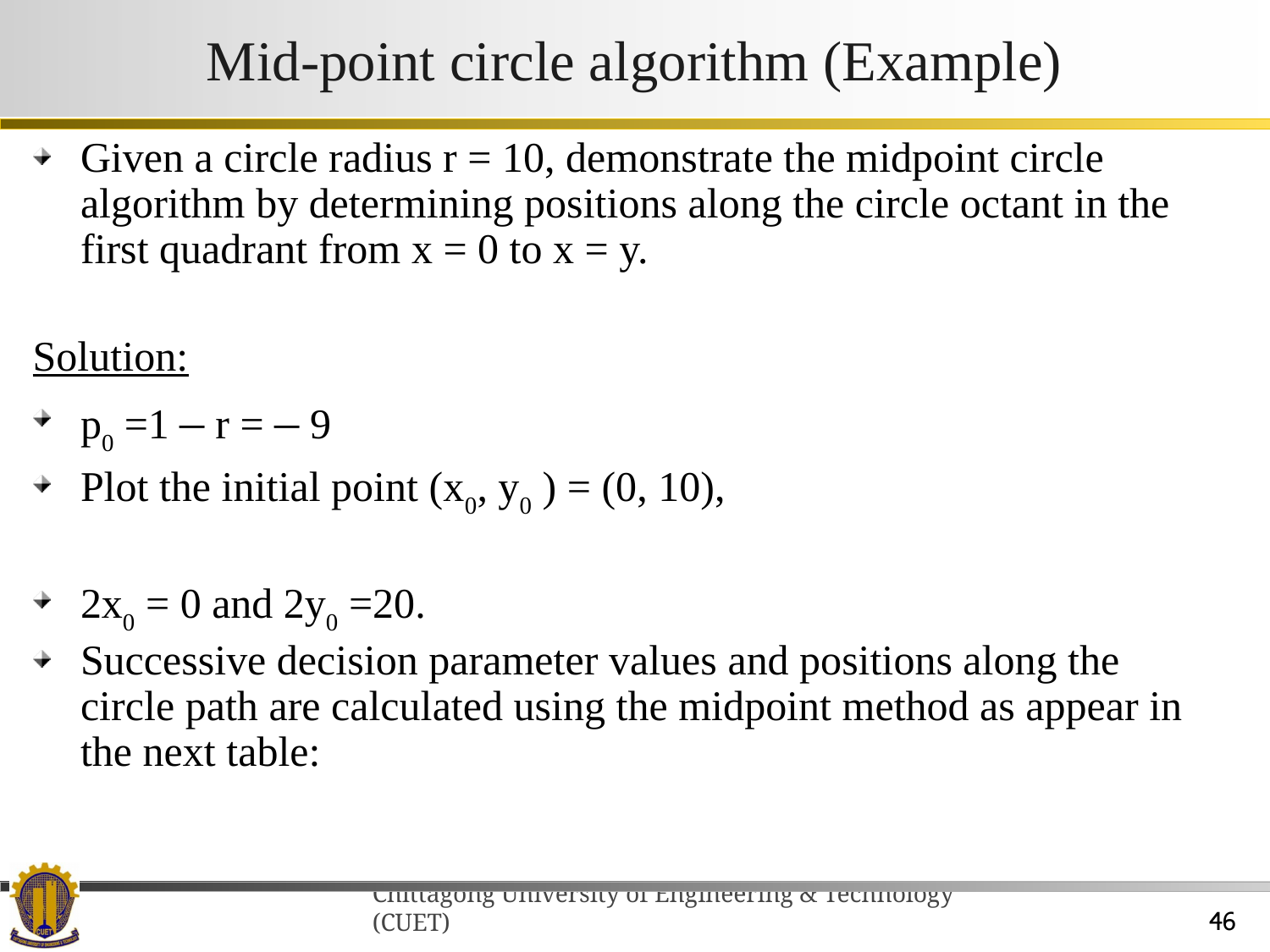

# Mid-point circle algorithm (Example)
Given a circle radius r = 10, demonstrate the midpoint circle algorithm by determining positions along the circle octant in the first quadrant from x = 0 to x = y.

Solution:
p0 =1 – r = – 9
Plot the initial point (x0, y0 ) = (0, 10),

2x0 = 0 and 2y0 =20.
Successive decision parameter values and positions along the circle path are calculated using the midpoint method as appear in the next table: